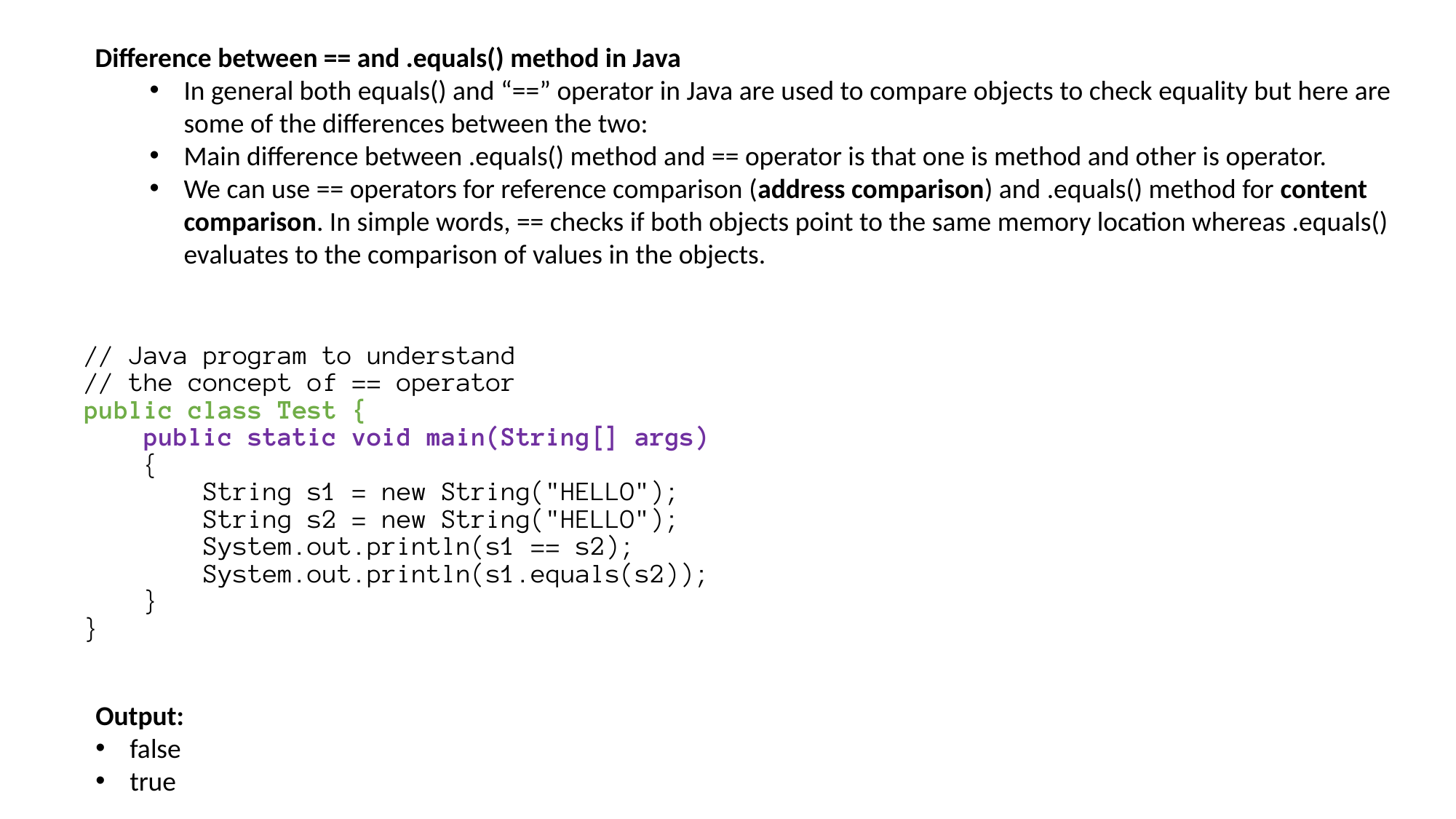

Difference between == and .equals() method in Java
In general both equals() and “==” operator in Java are used to compare objects to check equality but here are some of the differences between the two:
Main difference between .equals() method and == operator is that one is method and other is operator.
We can use == operators for reference comparison (address comparison) and .equals() method for content comparison. In simple words, == checks if both objects point to the same memory location whereas .equals() evaluates to the comparison of values in the objects.

| // Java program to understand // the concept of == operator public class Test {     public static void main(String[] args)     {         String s1 = new String("HELLO");         String s2 = new String("HELLO");         System.out.println(s1 == s2);         System.out.println(s1.equals(s2));     } } |
| --- |
Output:
false
true